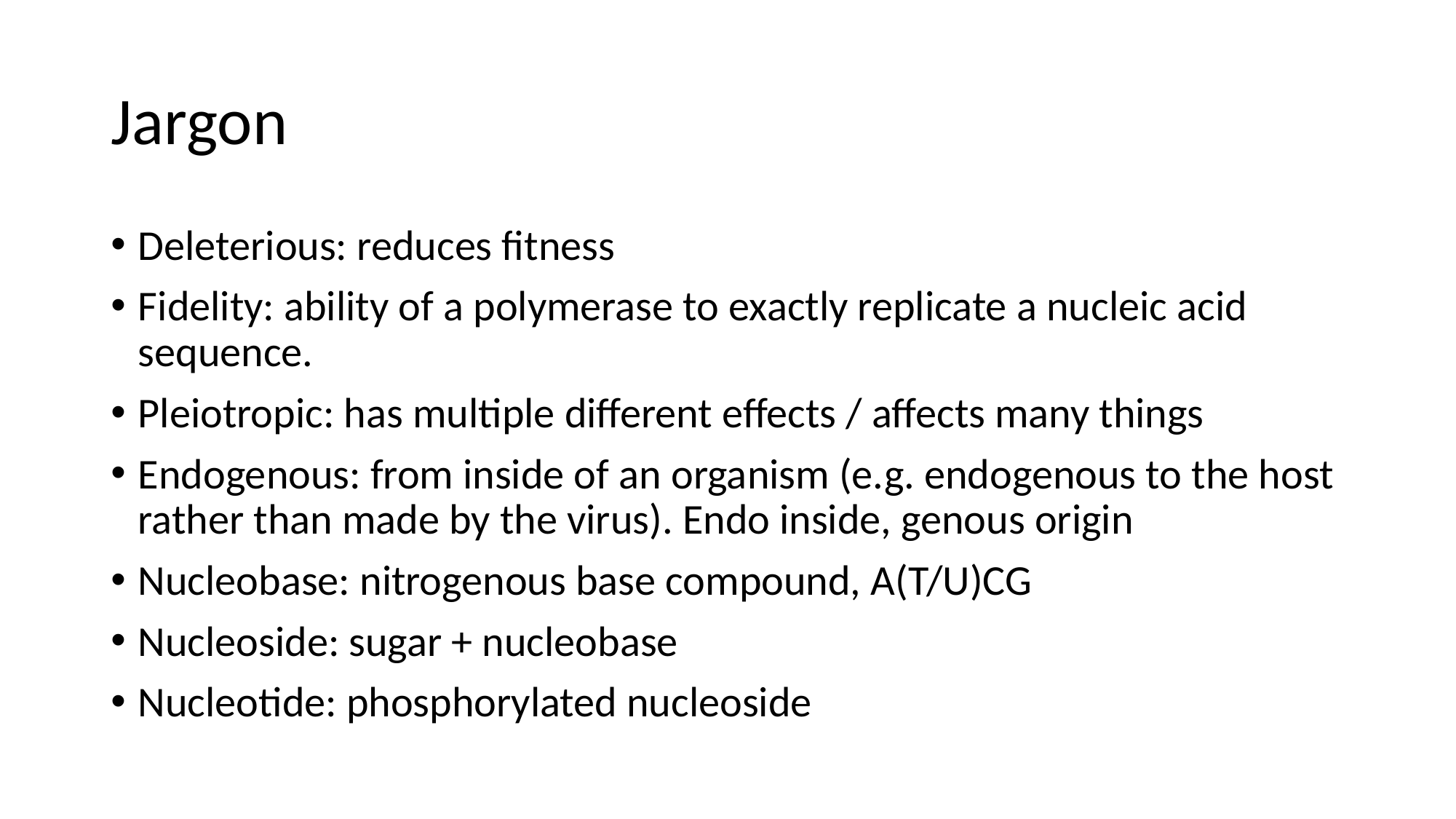

# Jargon
Deleterious: reduces fitness
Fidelity: ability of a polymerase to exactly replicate a nucleic acid sequence.
Pleiotropic: has multiple different effects / affects many things
Endogenous: from inside of an organism (e.g. endogenous to the host rather than made by the virus). Endo inside, genous origin
Nucleobase: nitrogenous base compound, A(T/U)CG
Nucleoside: sugar + nucleobase
Nucleotide: phosphorylated nucleoside